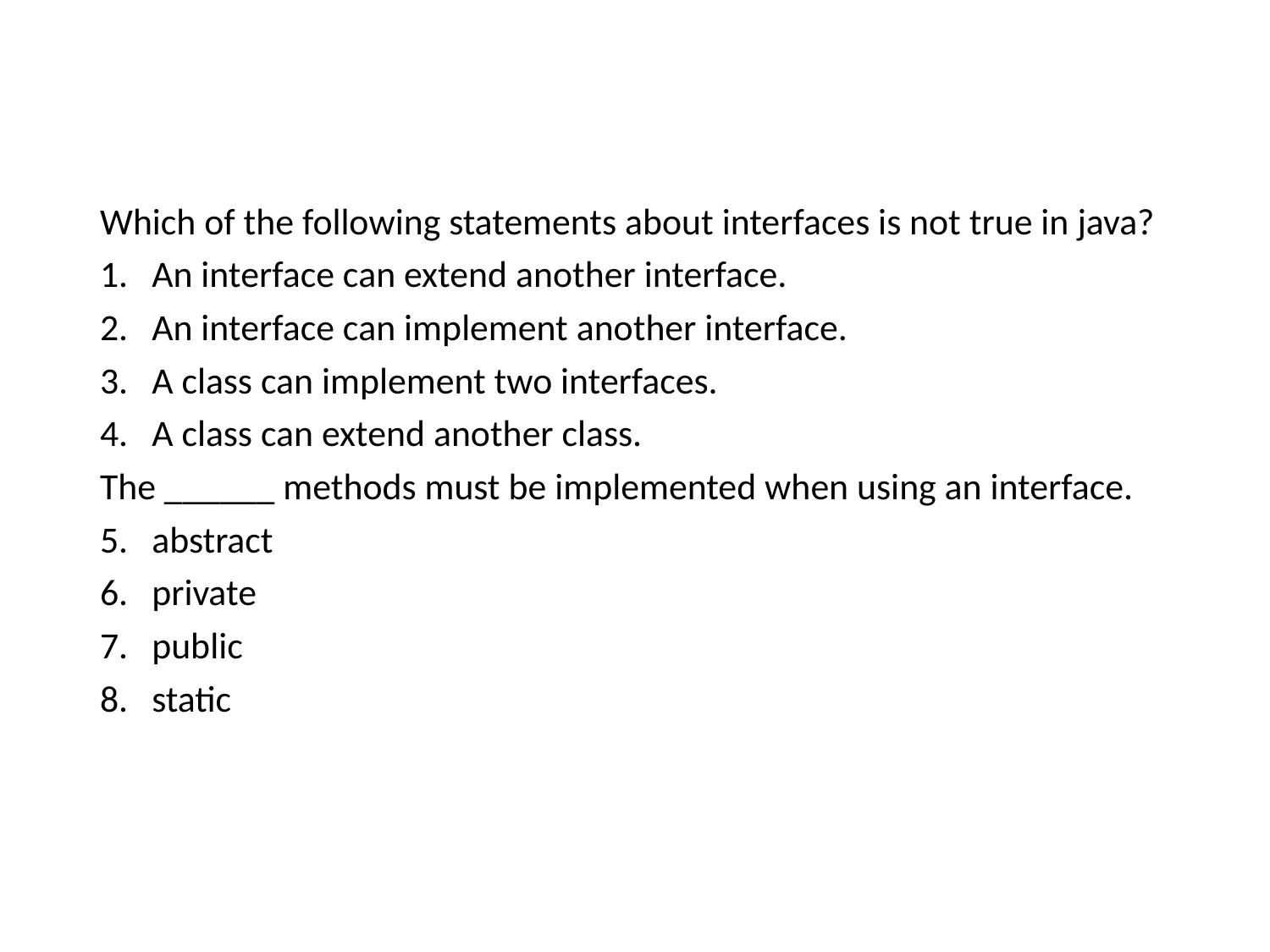

Which of the following statements about interfaces is not true in java?
An interface can extend another interface.
An interface can implement another interface.
A class can implement two interfaces.
A class can extend another class.
The ______ methods must be implemented when using an interface.
abstract
private
public
static